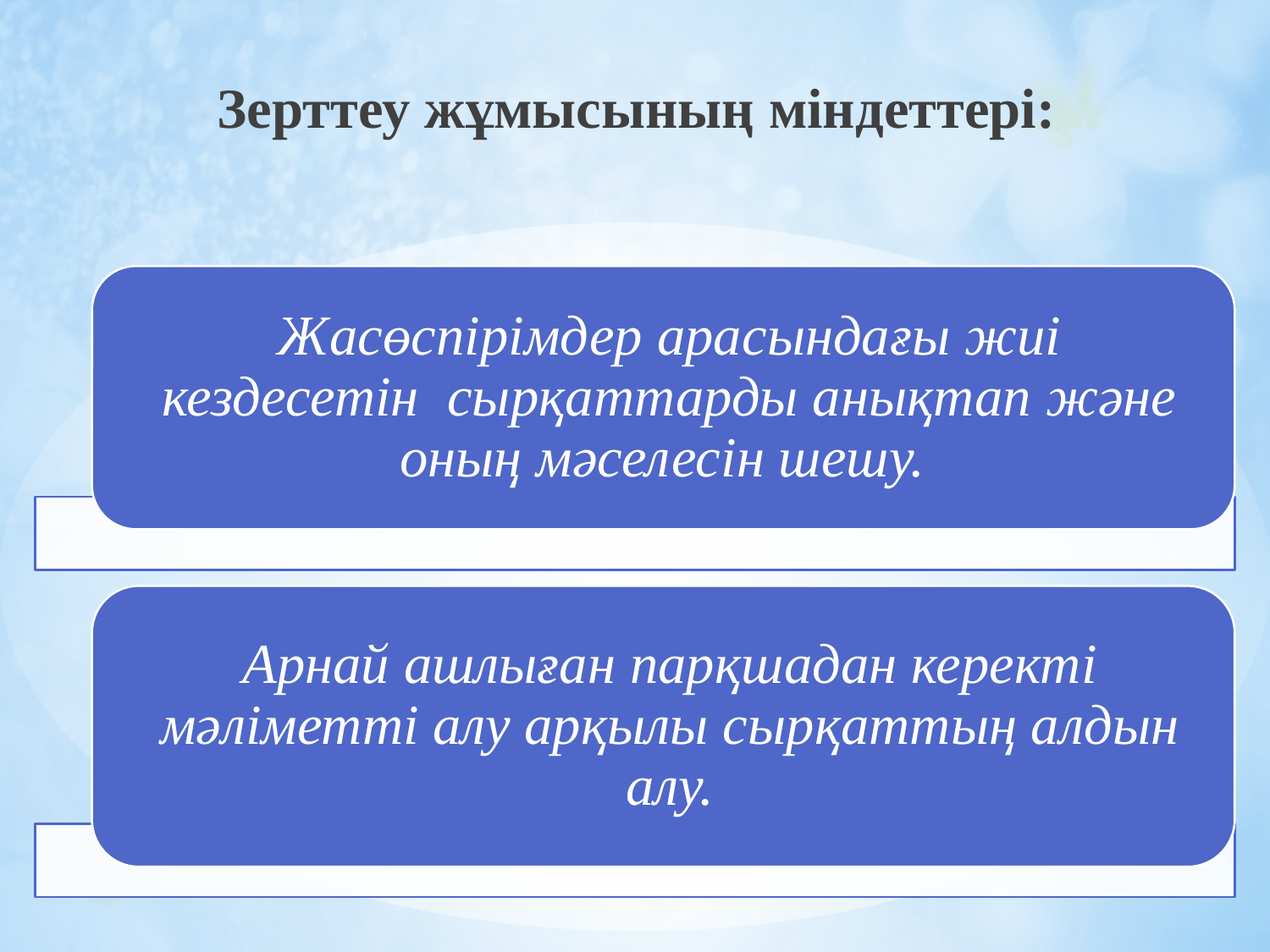

Зерттеу жұмысының міндеттері:
Жасөспірімдер арасындағы жиі кездесетін  сырқаттарды анықтап және оның мәселесін шешу.
Арнай ашлыған парқшадан керекті мәліметті алу арқылы сырқаттың алдын алу.